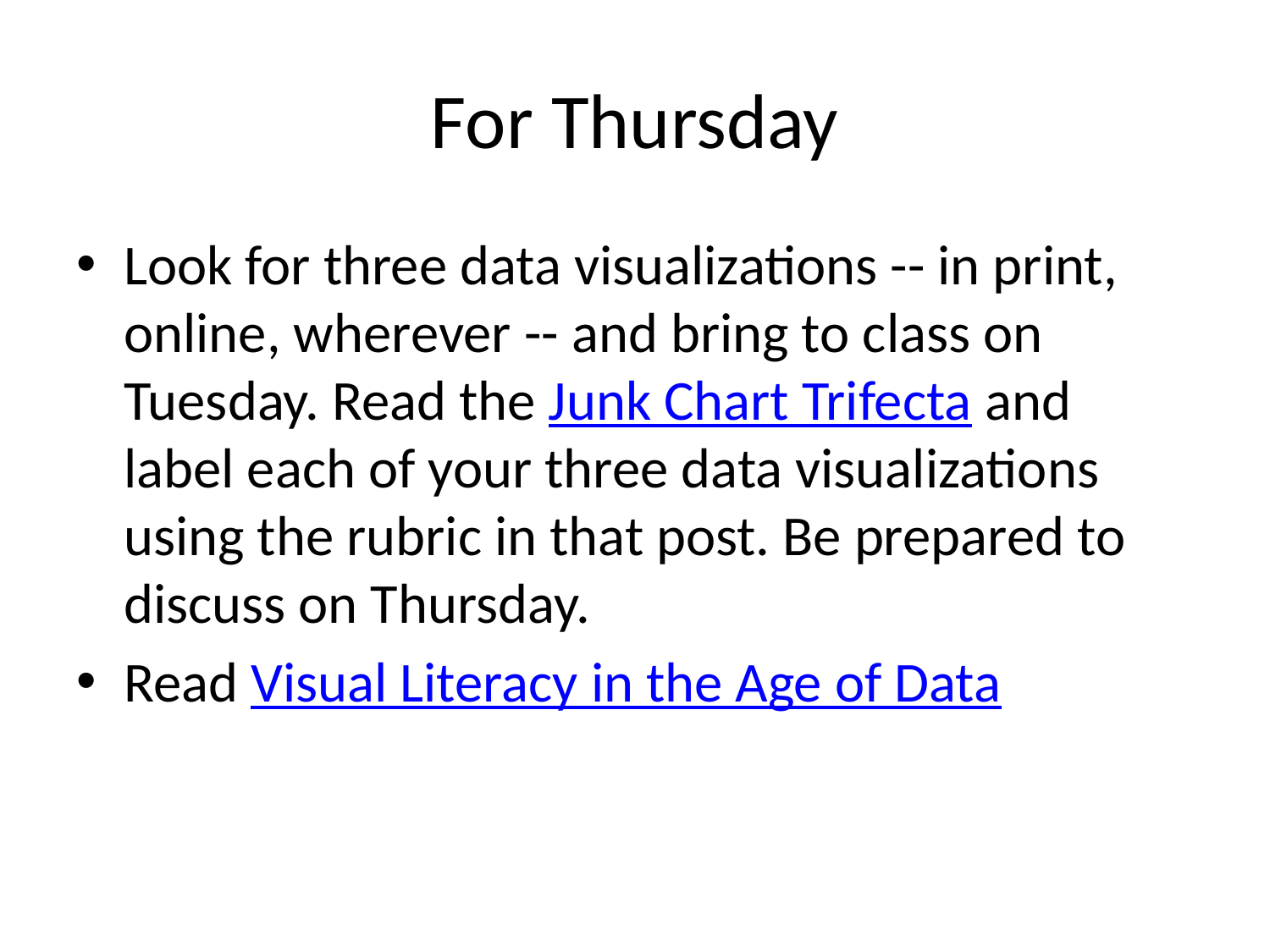

# For Thursday
Look for three data visualizations -- in print, online, wherever -- and bring to class on Tuesday. Read the Junk Chart Trifecta and label each of your three data visualizations using the rubric in that post. Be prepared to discuss on Thursday.
Read Visual Literacy in the Age of Data